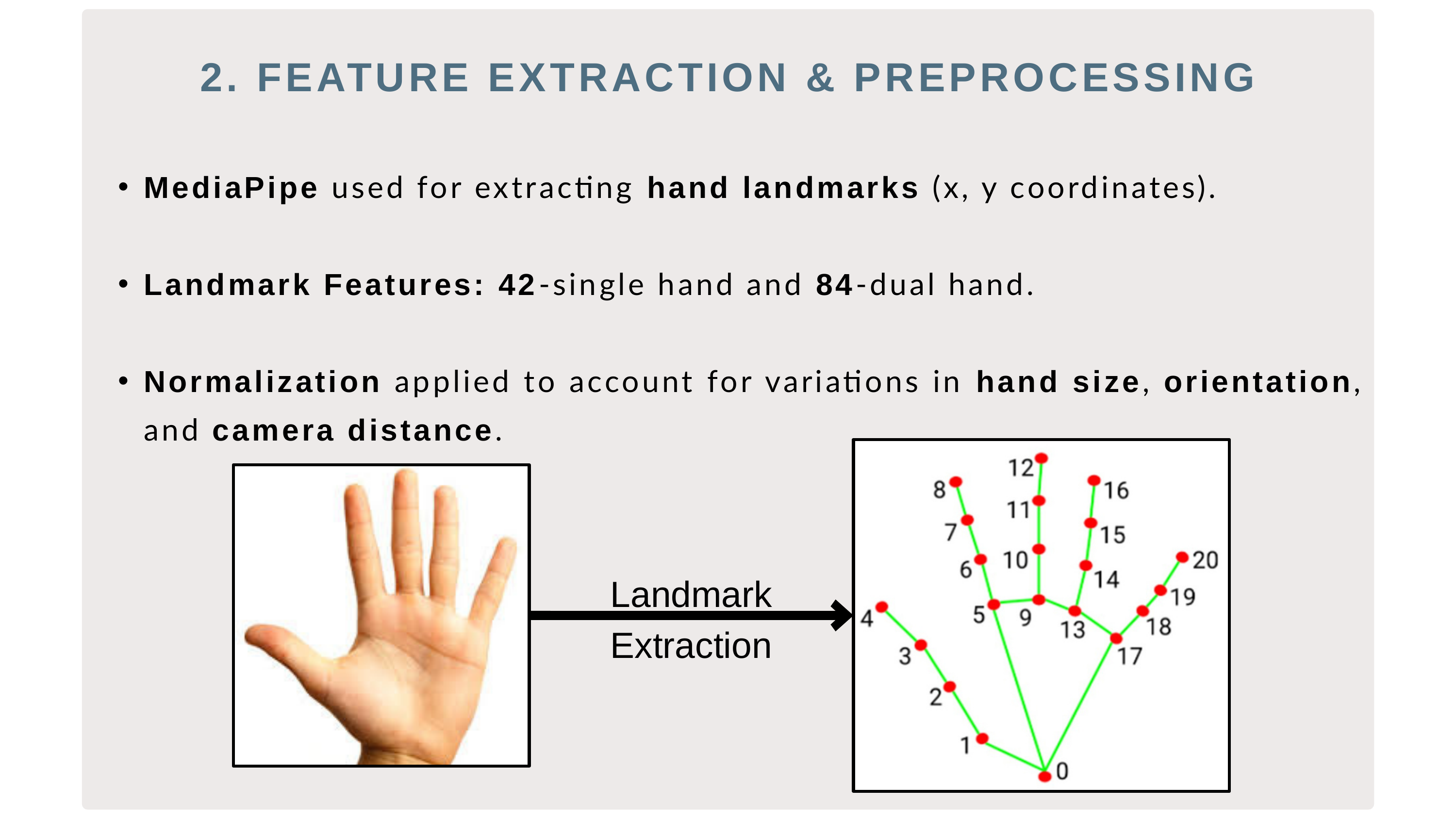

2. FEATURE EXTRACTION & PREPROCESSING
MediaPipe used for extracting hand landmarks (x, y coordinates).

Landmark Features: 42-single hand and 84-dual hand.

Normalization applied to account for variations in hand size, orientation, and camera distance.

Landmark
Extraction